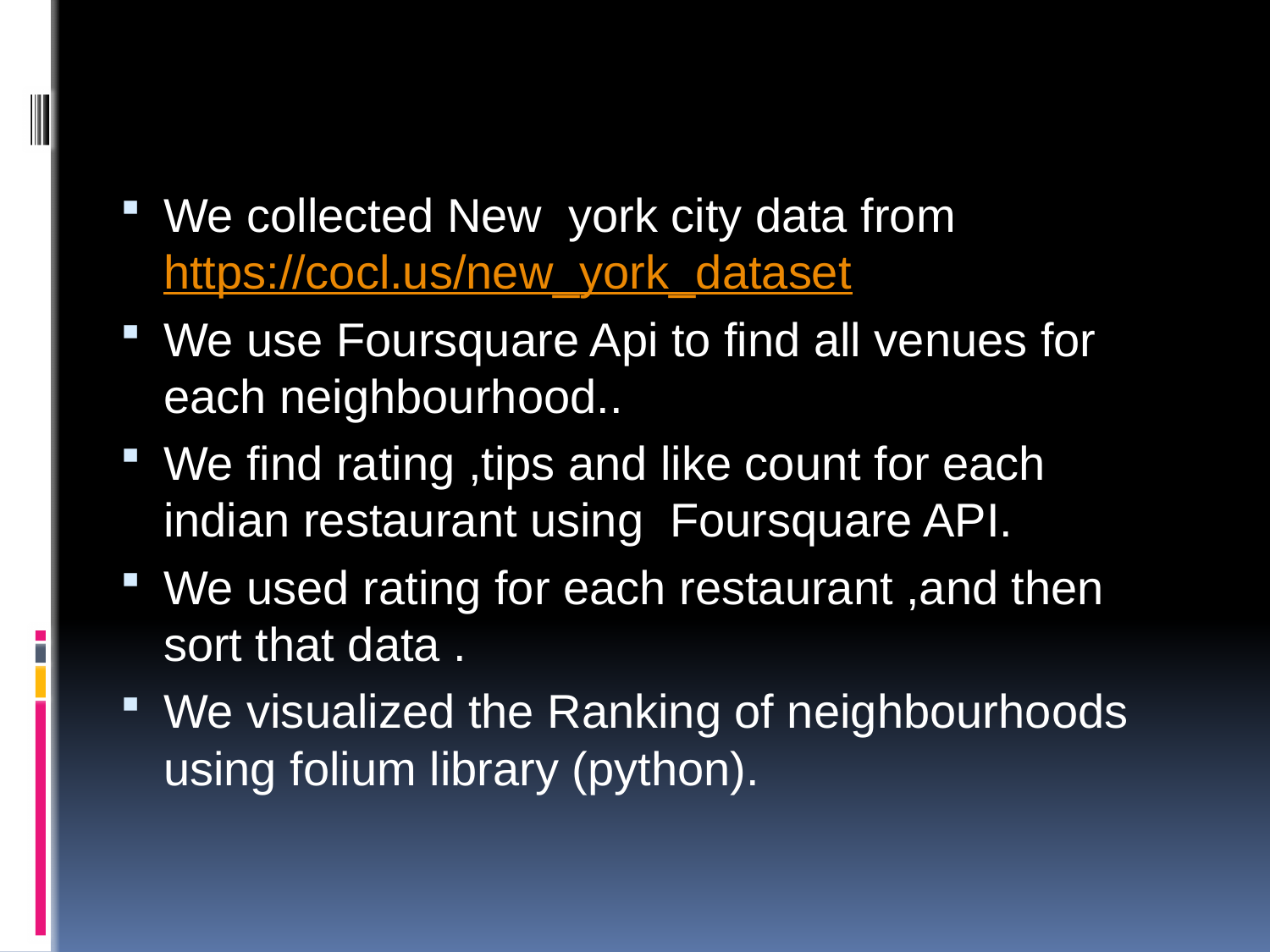

#
We collected New  york city data from  https://cocl.us/new_york_dataset
We use Foursquare Api to find all venues for each neighbourhood..
We find rating ,tips and like count for each indian restaurant using  Foursquare API.
We used rating for each restaurant ,and then sort that data .
We visualized the Ranking of neighbourhoods using folium library (python).